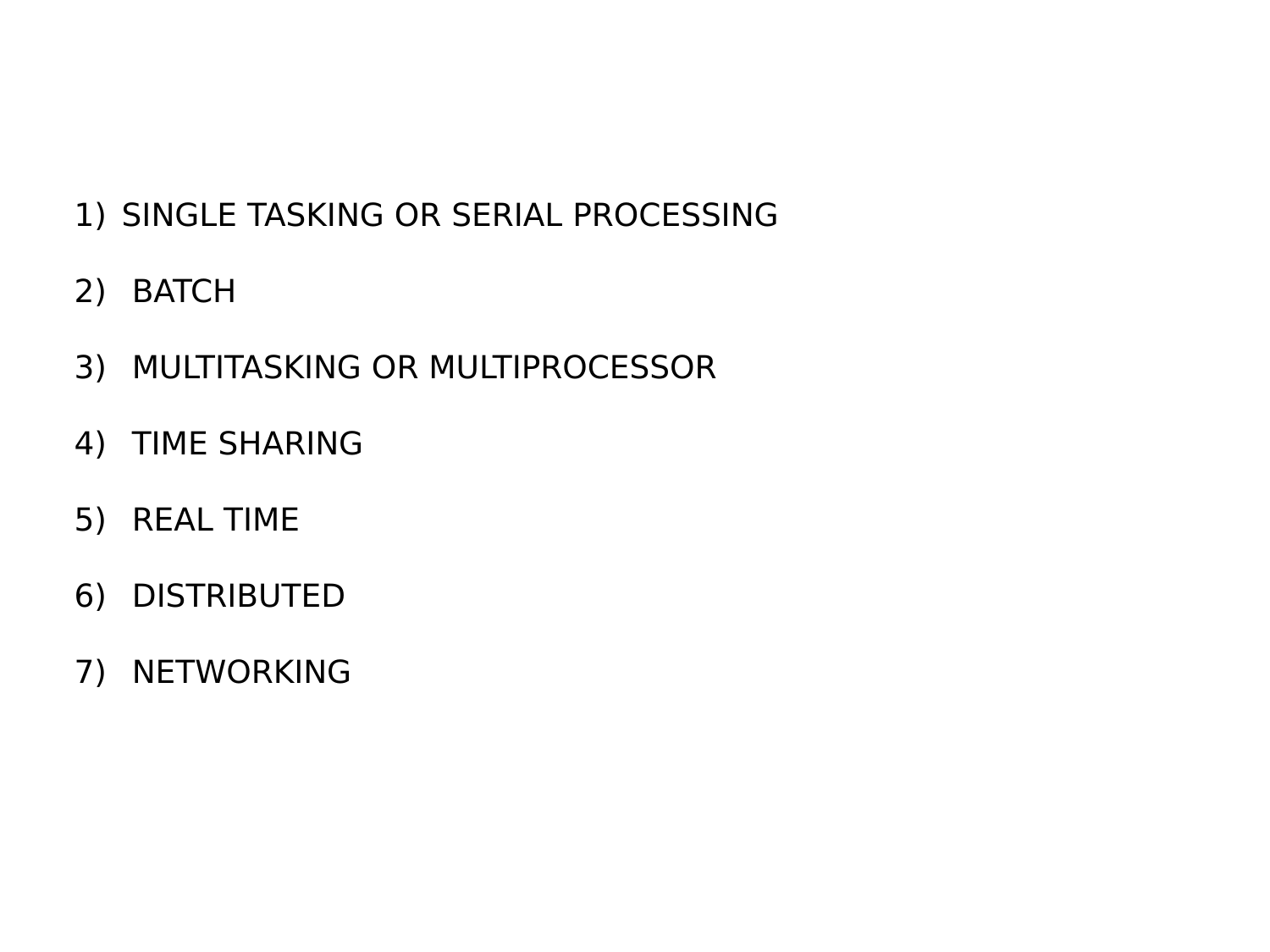

SINGLE TASKING OR SERIAL PROCESSING

 BATCH

 MULTITASKING OR MULTIPROCESSOR

 TIME SHARING

 REAL TIME

 DISTRIBUTED

 NETWORKING